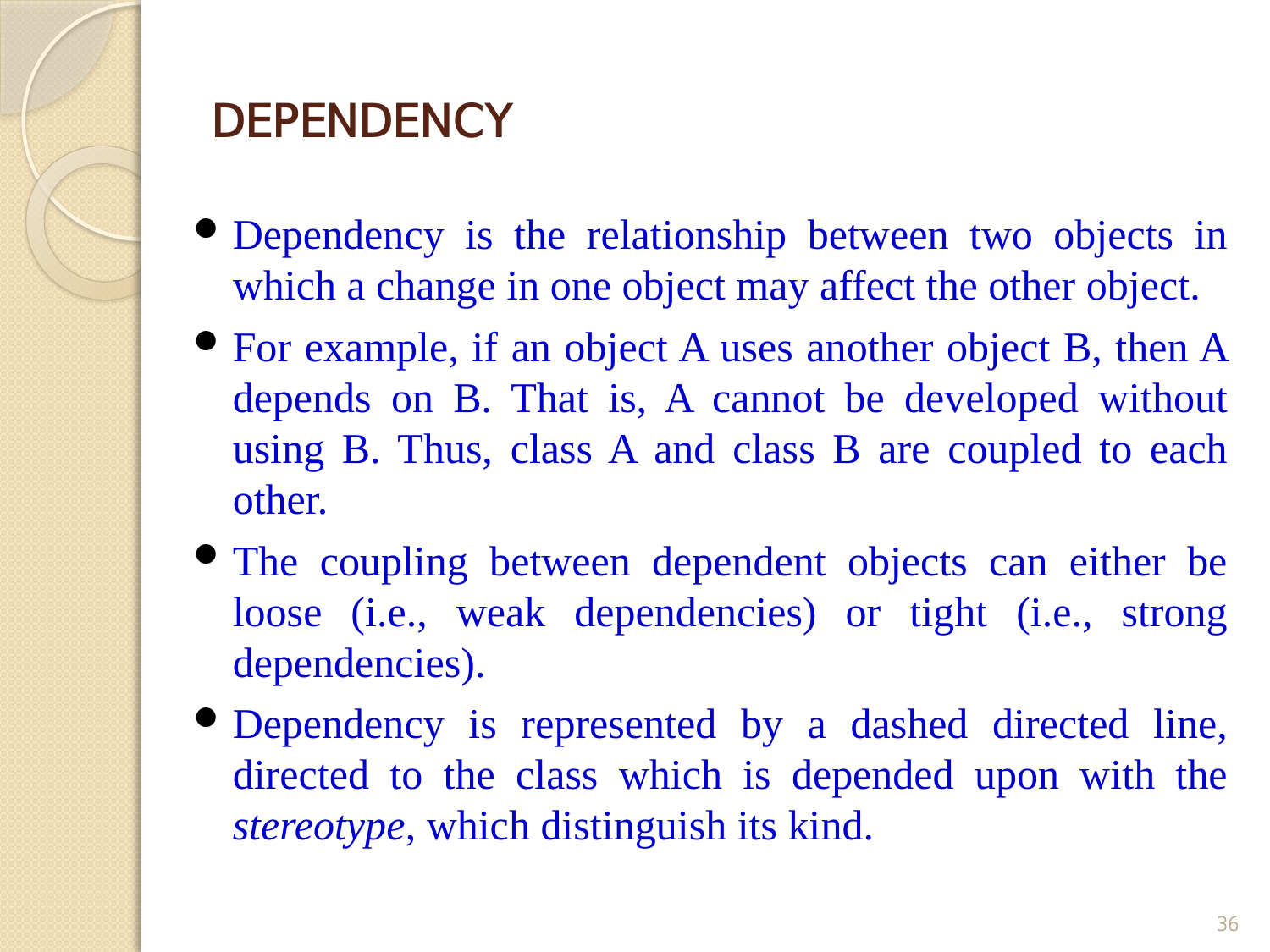

# DEPENDENCY
Dependency is the relationship between two objects in which a change in one object may affect the other object.
For example, if an object A uses another object B, then A depends on B. That is, A cannot be developed without using B. Thus, class A and class B are coupled to each other.
The coupling between dependent objects can either be loose (i.e., weak dependencies) or tight (i.e., strong dependencies).
Dependency is represented by a dashed directed line, directed to the class which is depended upon with the stereotype, which distinguish its kind.

36